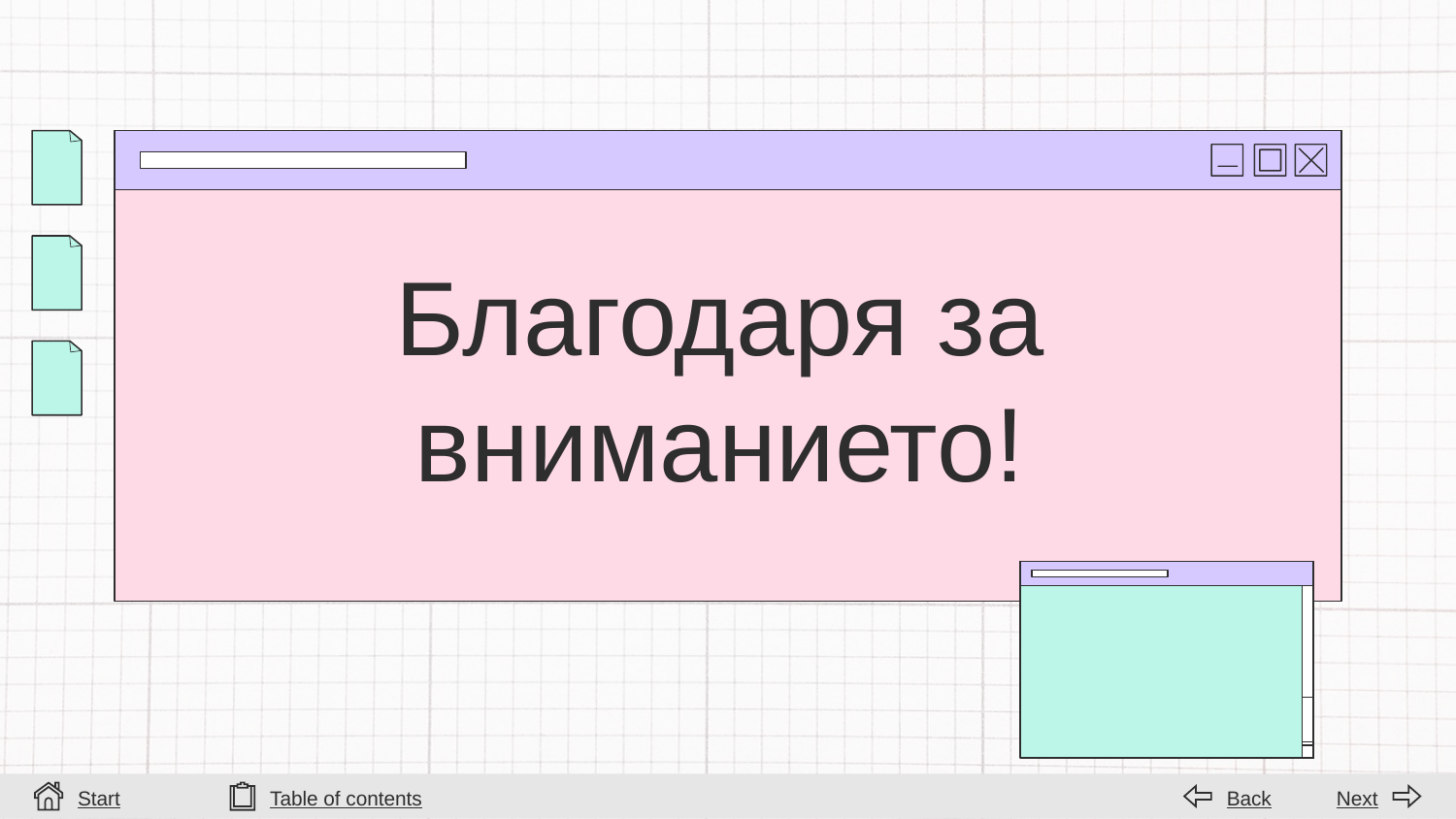

# Благодаря за вниманието!

Start
Table of contents
Back
Next